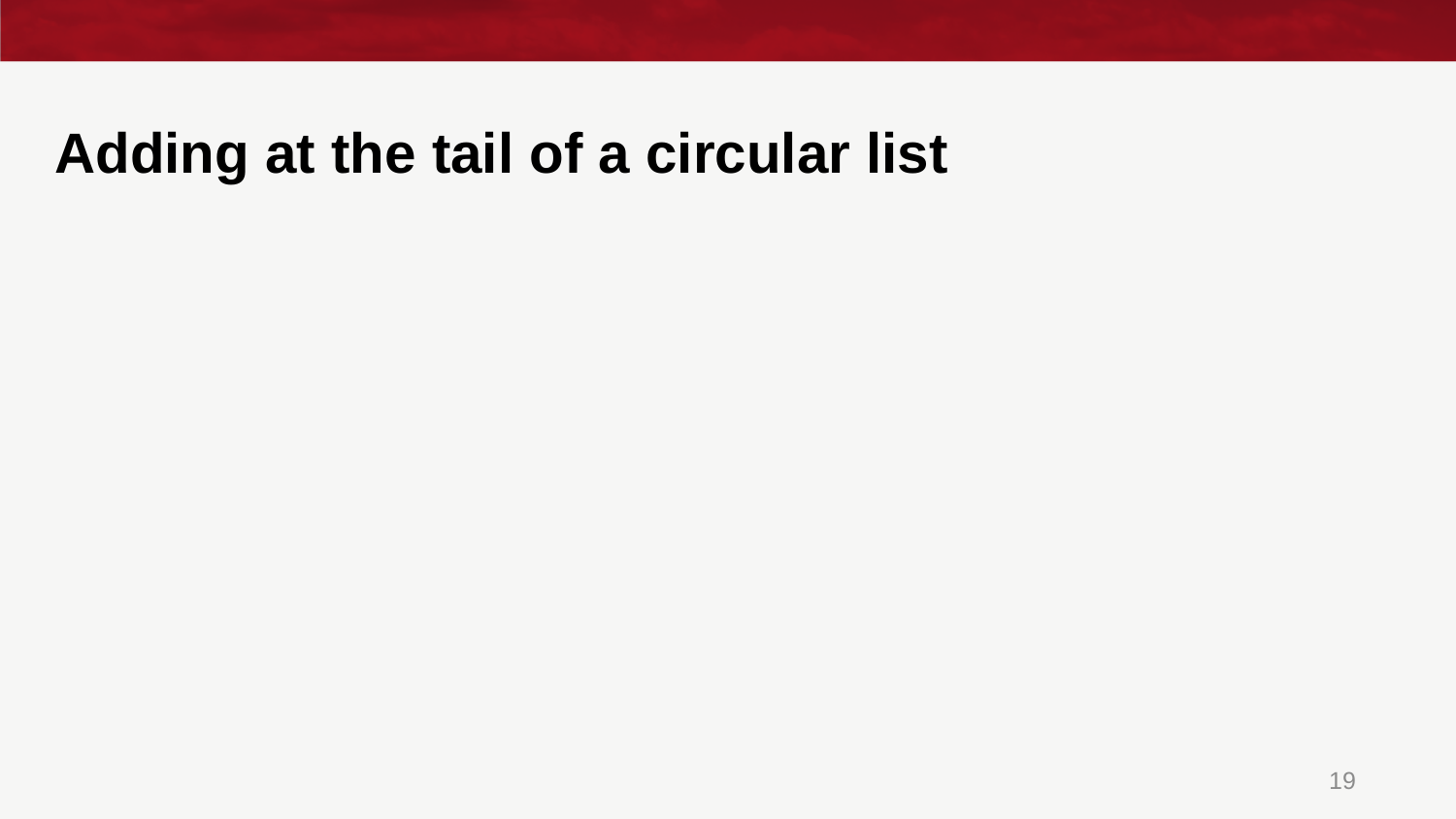

# Adding at the tail of a circular list